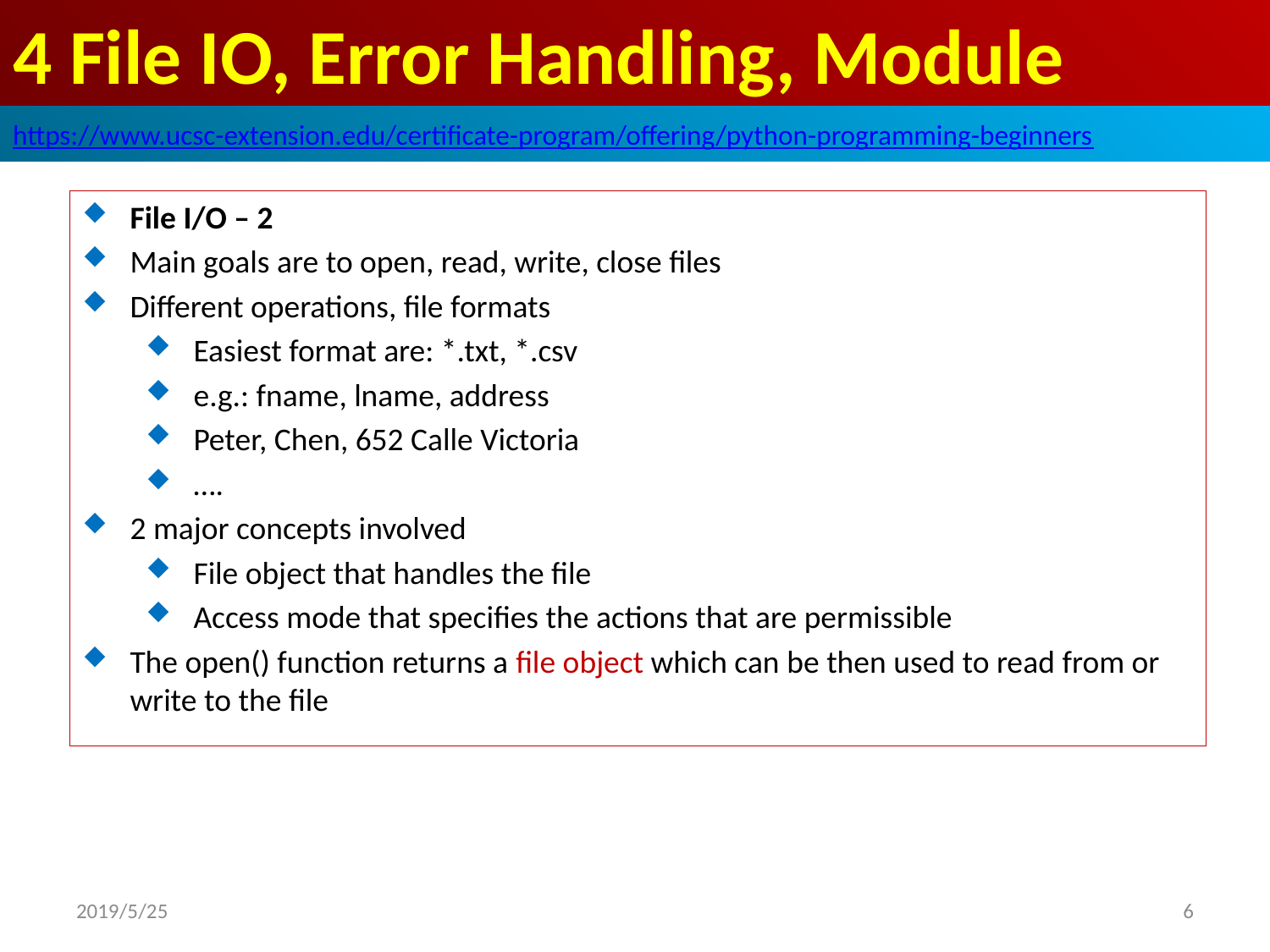

# 4 File IO, Error Handling, Module
https://www.ucsc-extension.edu/certificate-program/offering/python-programming-beginners
File I/O – 2
Main goals are to open, read, write, close files
Different operations, file formats
Easiest format are: *.txt, *.csv
e.g.: fname, lname, address
Peter, Chen, 652 Calle Victoria
….
2 major concepts involved
File object that handles the file
Access mode that specifies the actions that are permissible
The open() function returns a file object which can be then used to read from or write to the file

2019/5/25
6